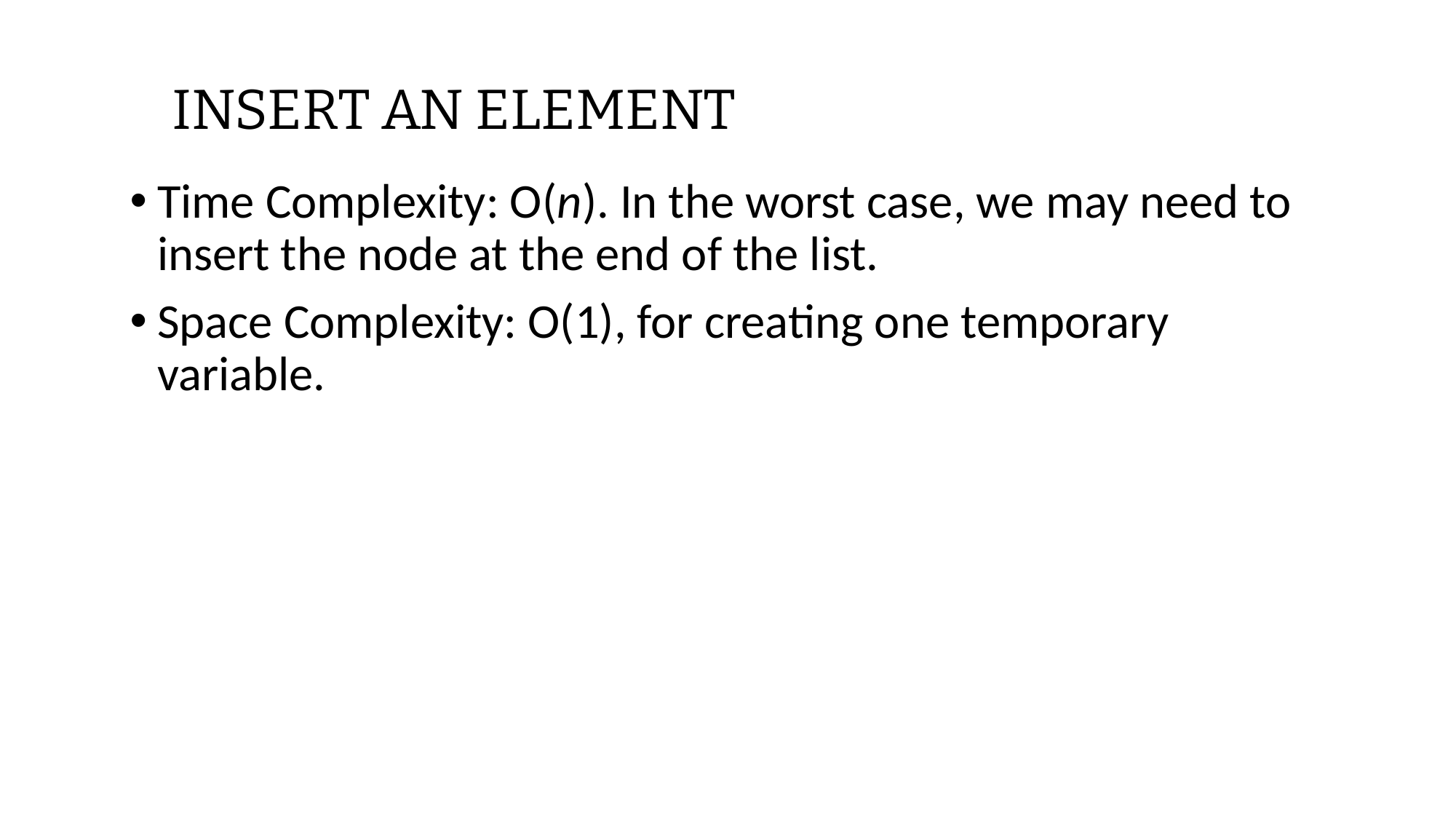

# INSERT AN ELEMENT
Time Complexity: O(n). In the worst case, we may need to insert the node at the end of the list.
Space Complexity: O(1), for creating one temporary variable.